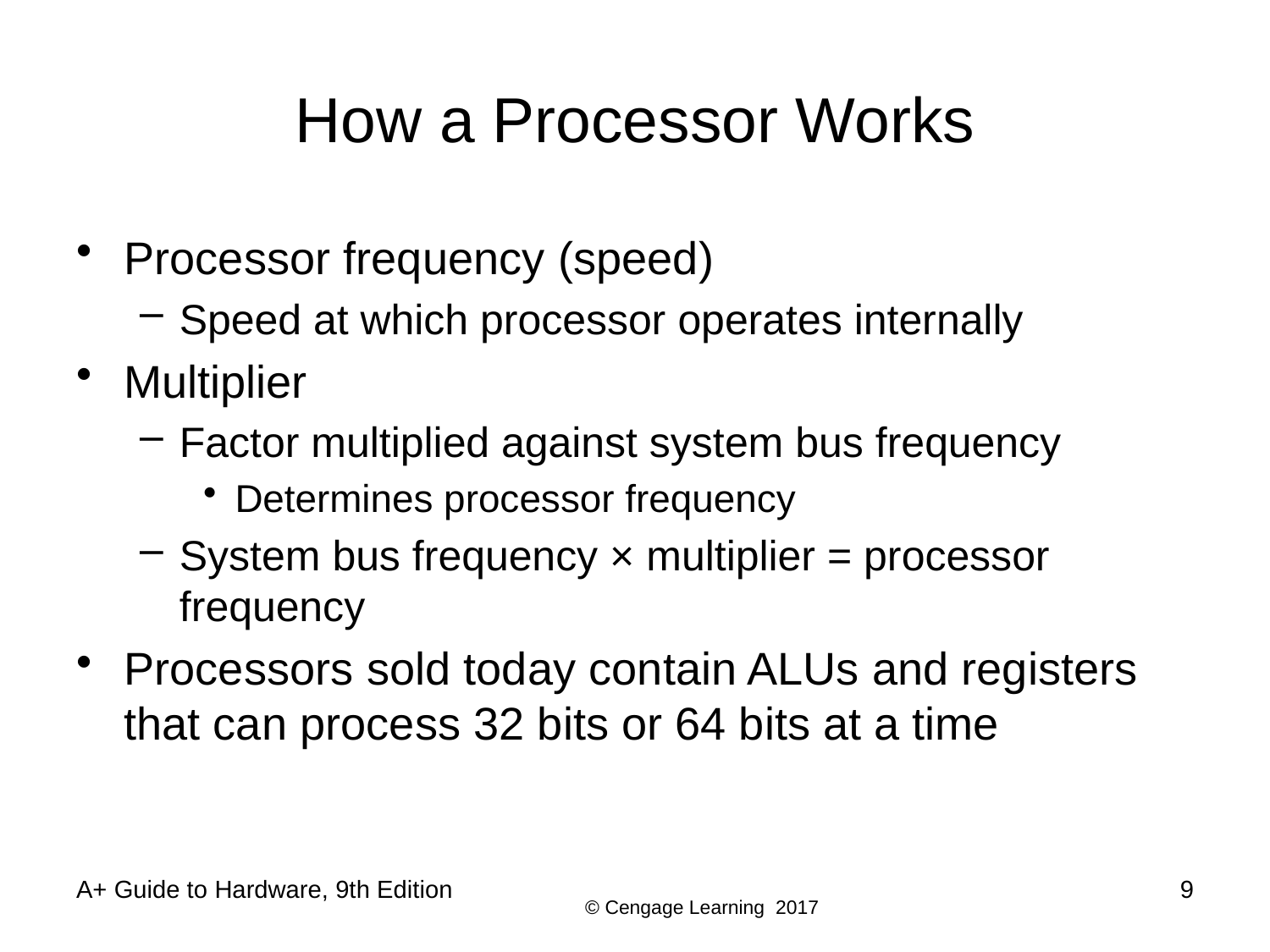

# How a Processor Works
Processor frequency (speed)
Speed at which processor operates internally
Multiplier
Factor multiplied against system bus frequency
Determines processor frequency
System bus frequency × multiplier = processor frequency
Processors sold today contain ALUs and registers that can process 32 bits or 64 bits at a time
A+ Guide to Hardware, 9th Edition
9